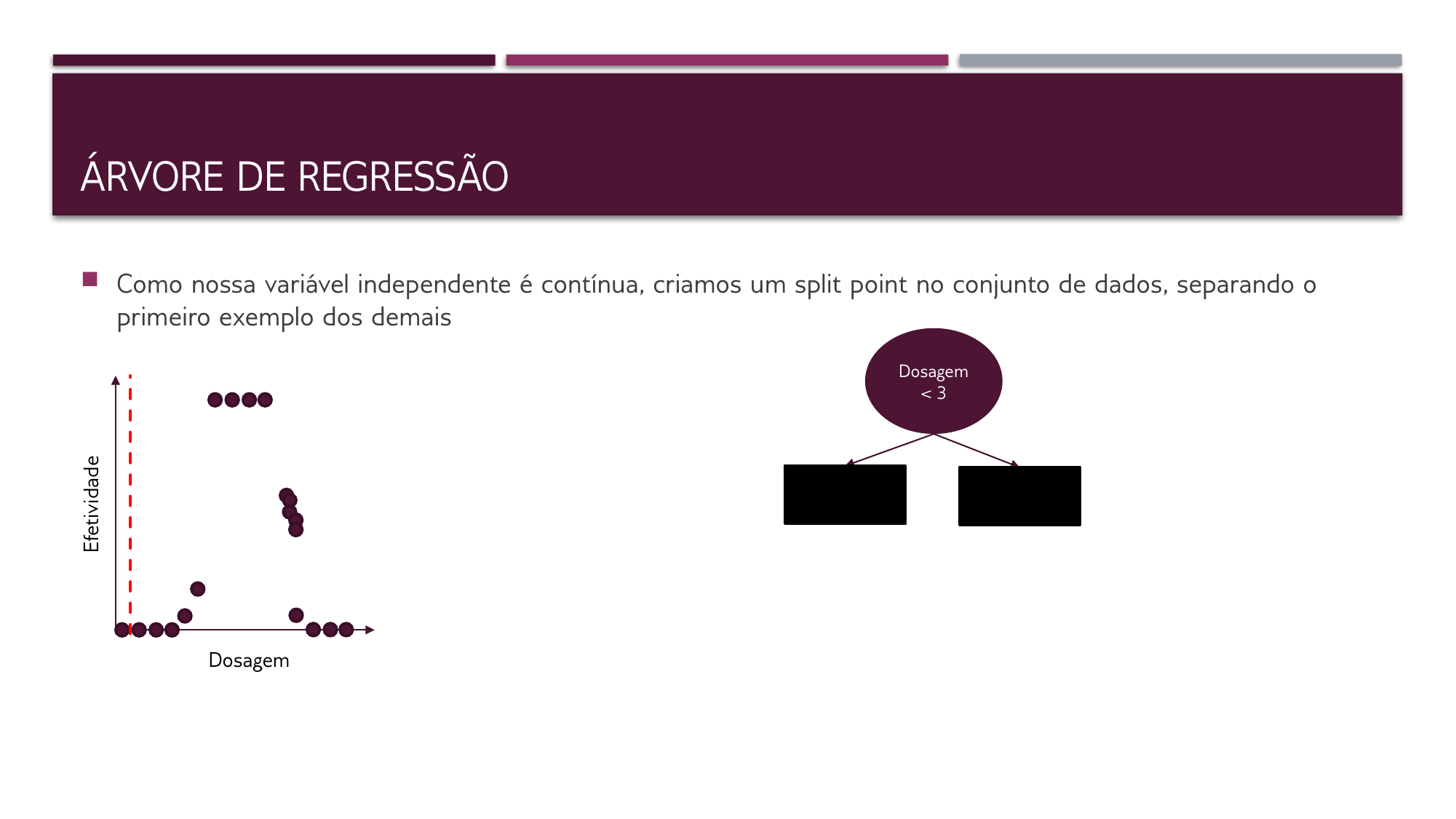

# Árvore de regressão
Como nossa variável independente é contínua, criamos um split point no conjunto de dados, separando o primeiro exemplo dos demais
Dosagem < 3

Efetividade
Dosagem